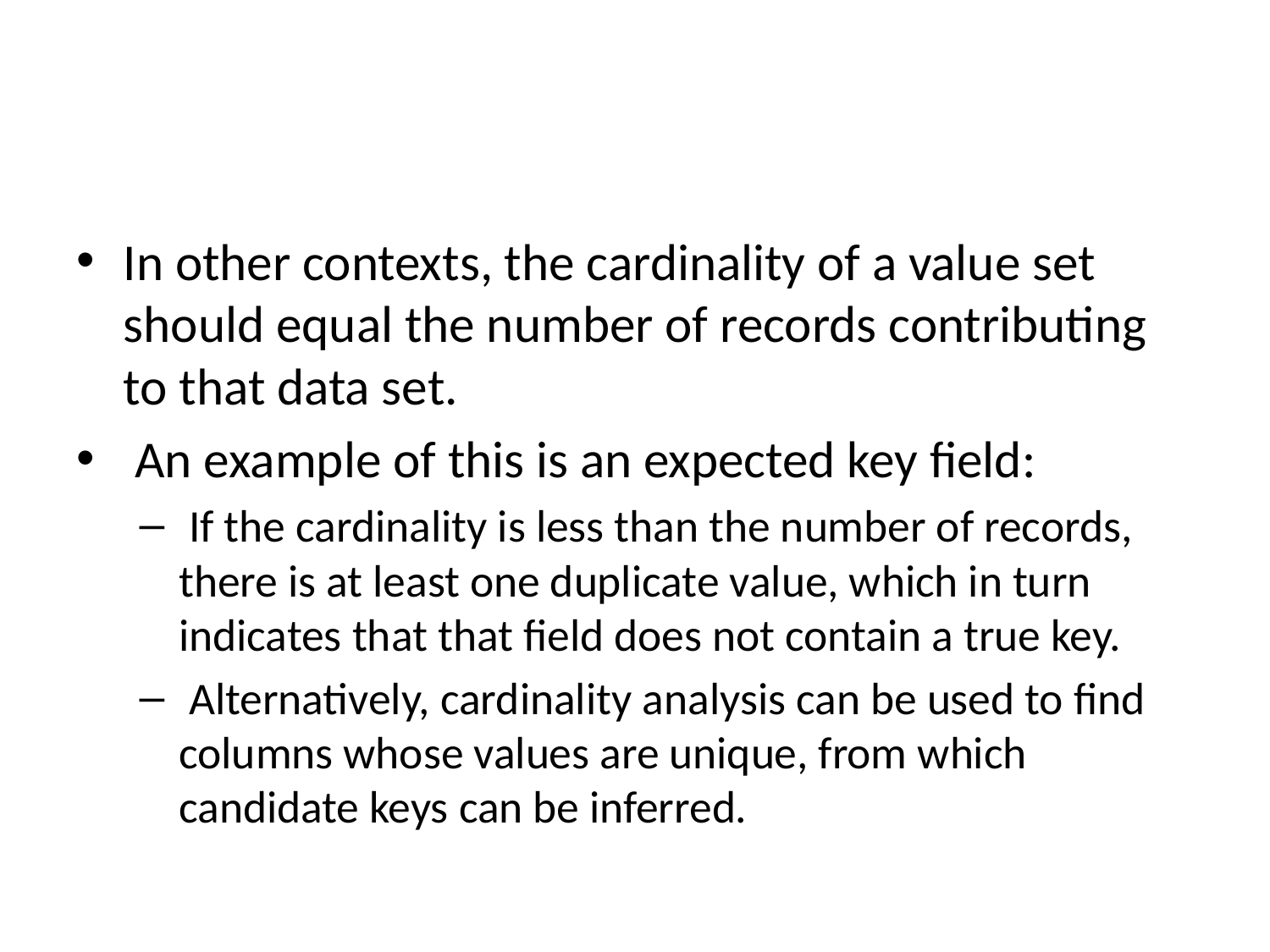

#
In other contexts, the cardinality of a value set should equal the number of records contributing to that data set.
 An example of this is an expected key field:
 If the cardinality is less than the number of records, there is at least one duplicate value, which in turn indicates that that field does not contain a true key.
 Alternatively, cardinality analysis can be used to find columns whose values are unique, from which candidate keys can be inferred.